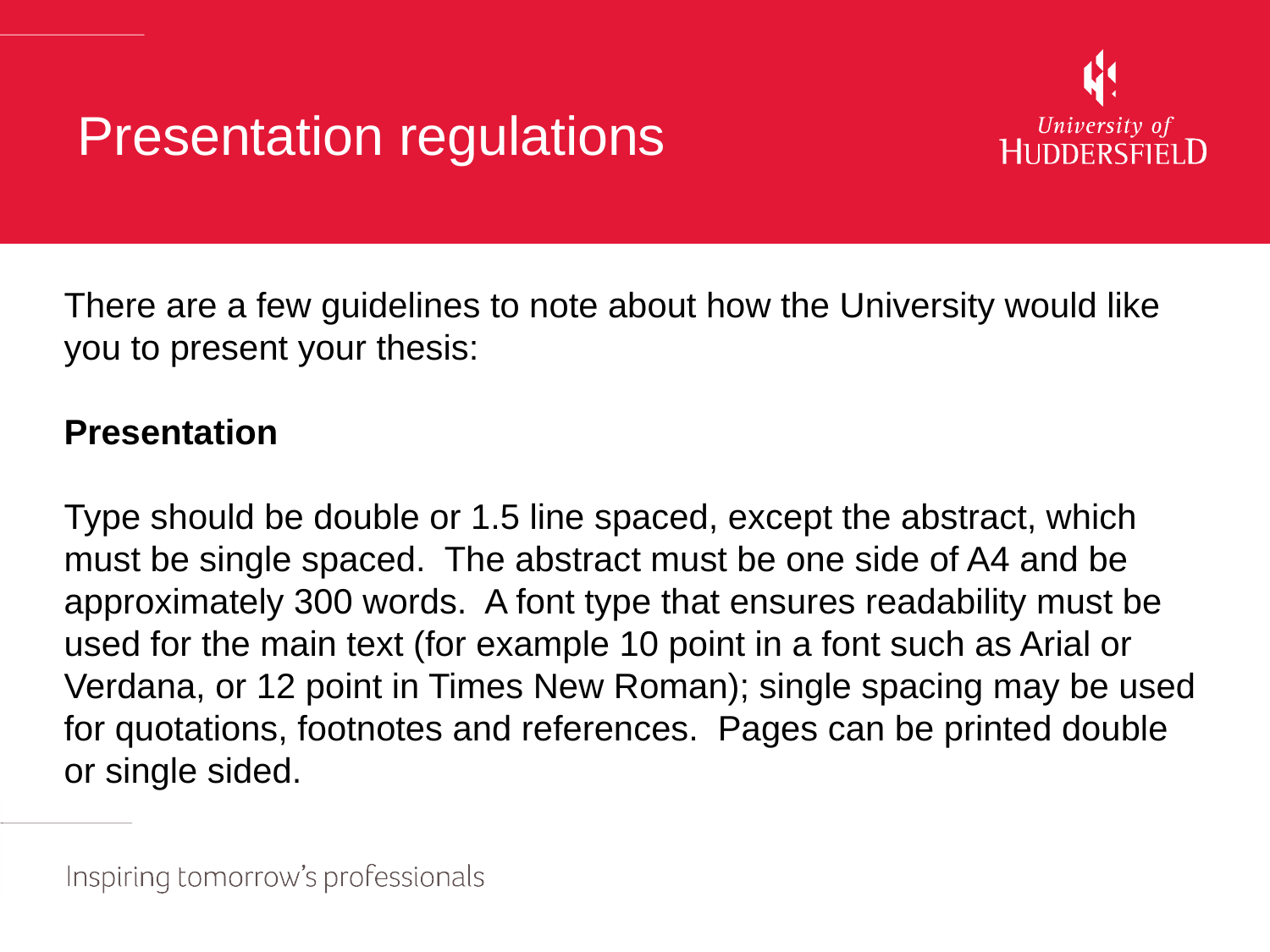

# Presentation regulations
There are a few guidelines to note about how the University would like you to present your thesis:

Presentation

Type should be double or 1.5 line spaced, except the abstract, which must be single spaced.  The abstract must be one side of A4 and be approximately 300 words.  A font type that ensures readability must be used for the main text (for example 10 point in a font such as Arial or Verdana, or 12 point in Times New Roman); single spacing may be used for quotations, footnotes and references.  Pages can be printed double or single sided.